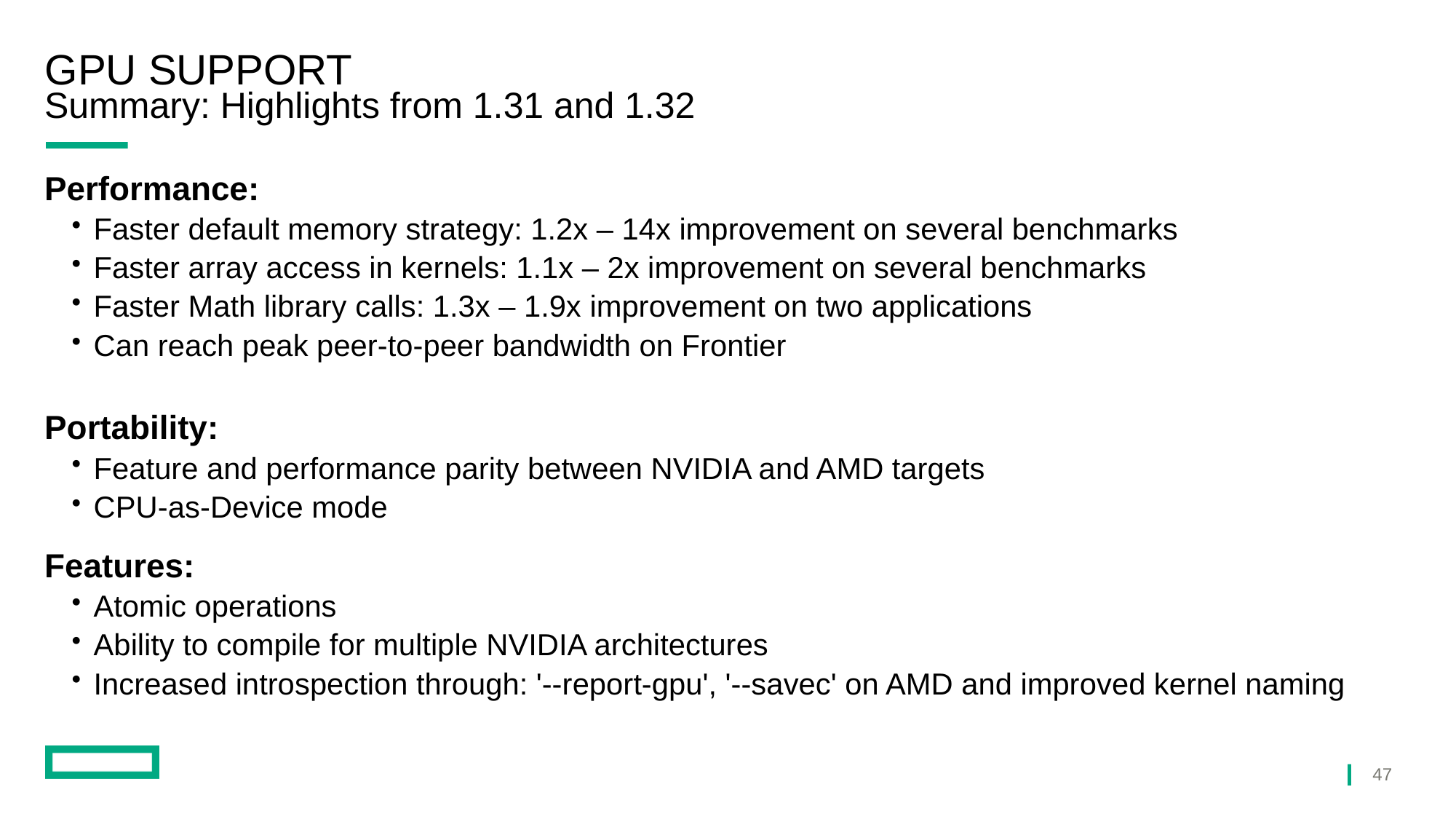

# GPU Support
Summary: Highlights from 1.31 and 1.32
Performance:
Faster default memory strategy: 1.2x – 14x improvement on several benchmarks
Faster array access in kernels: 1.1x – 2x improvement on several benchmarks
Faster Math library calls: 1.3x – 1.9x improvement on two applications
Can reach peak peer-to-peer bandwidth on Frontier

Portability:
Feature and performance parity between NVIDIA and AMD targets
CPU-as-Device mode
Features:
Atomic operations
Ability to compile for multiple NVIDIA architectures
Increased introspection through: '--report-gpu', '--savec' on AMD and improved kernel naming
47